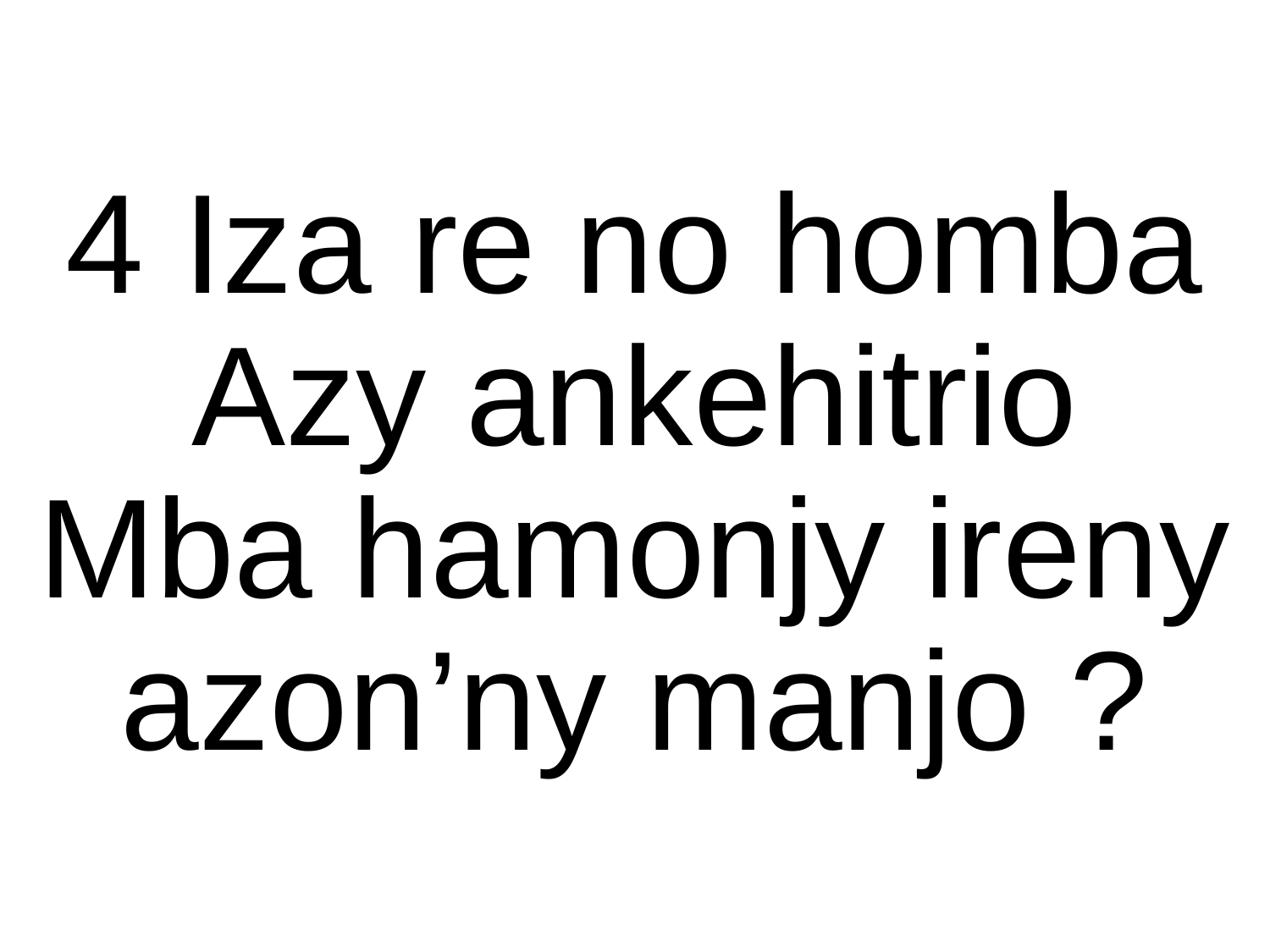

4 Iza re no homba Azy ankehitrio
Mba hamonjy ireny azon’ny manjo ?